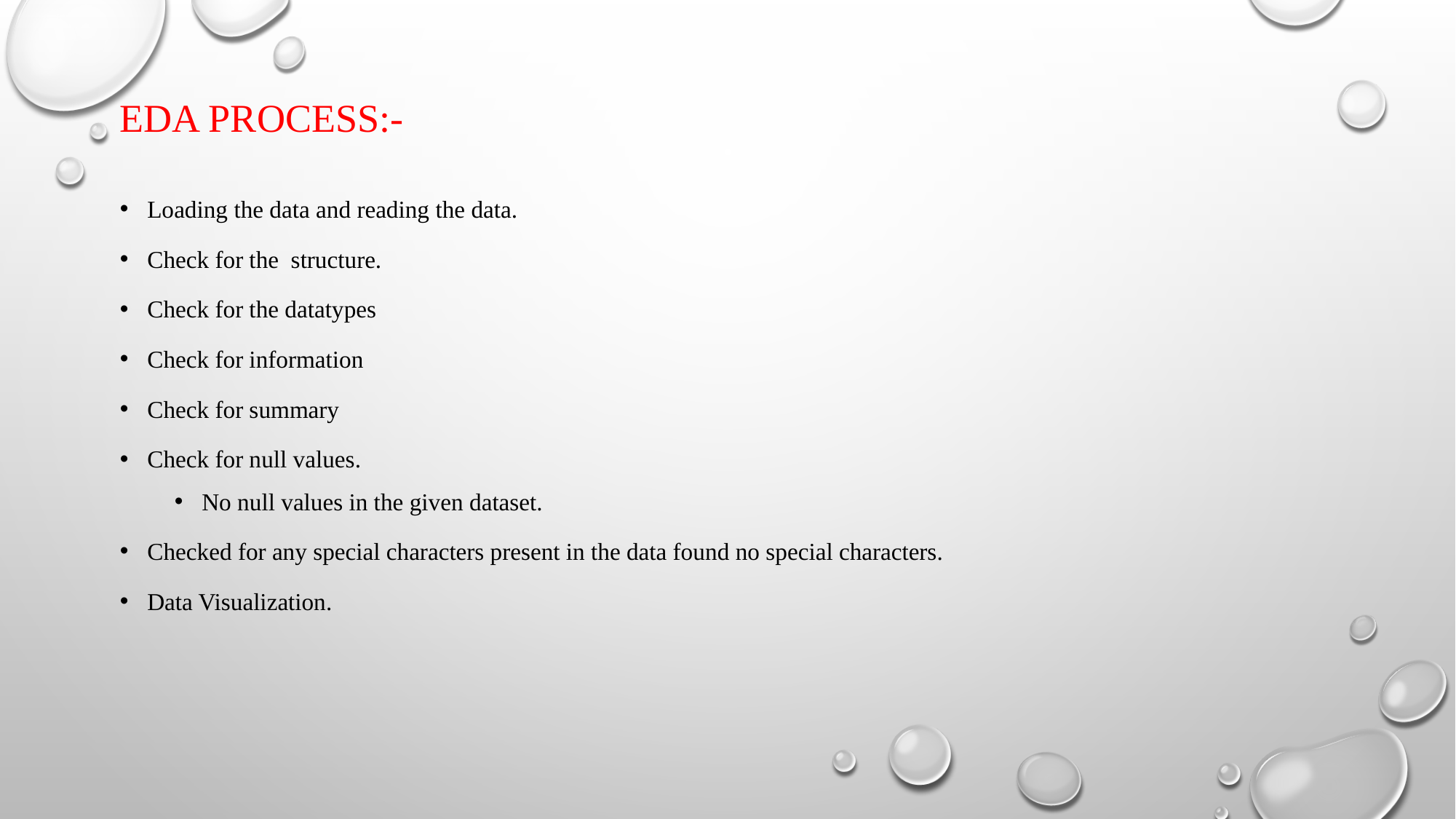

Eda process:-
Loading the data and reading the data.
Check for the  structure.
Check for the datatypes
Check for information
Check for summary
Check for null values.
No null values in the given dataset.
Checked for any special characters present in the data found no special characters.
Data Visualization.